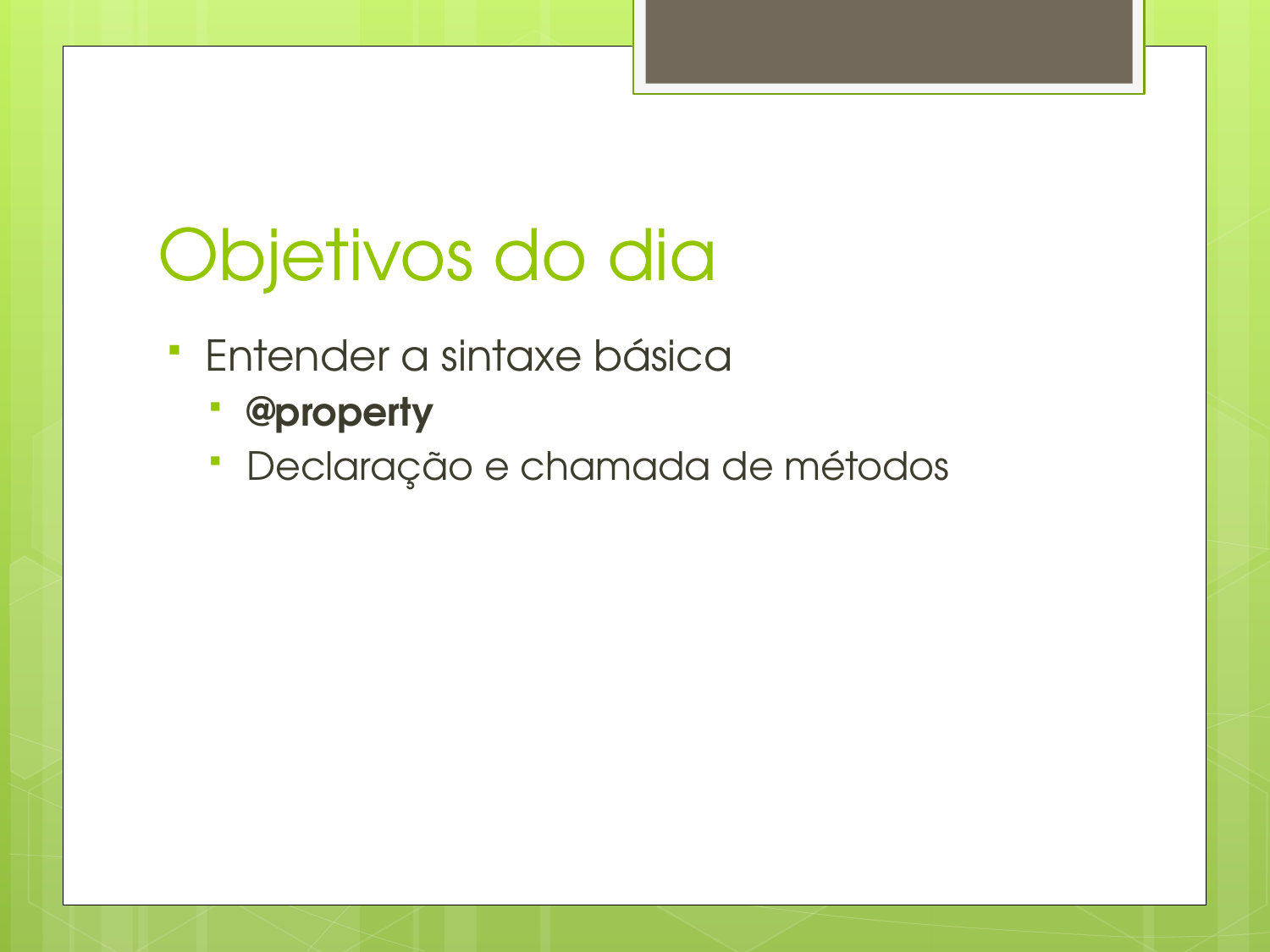

# Objetivos do dia
Entender a sintaxe básica
@property
Declaração e chamada de métodos